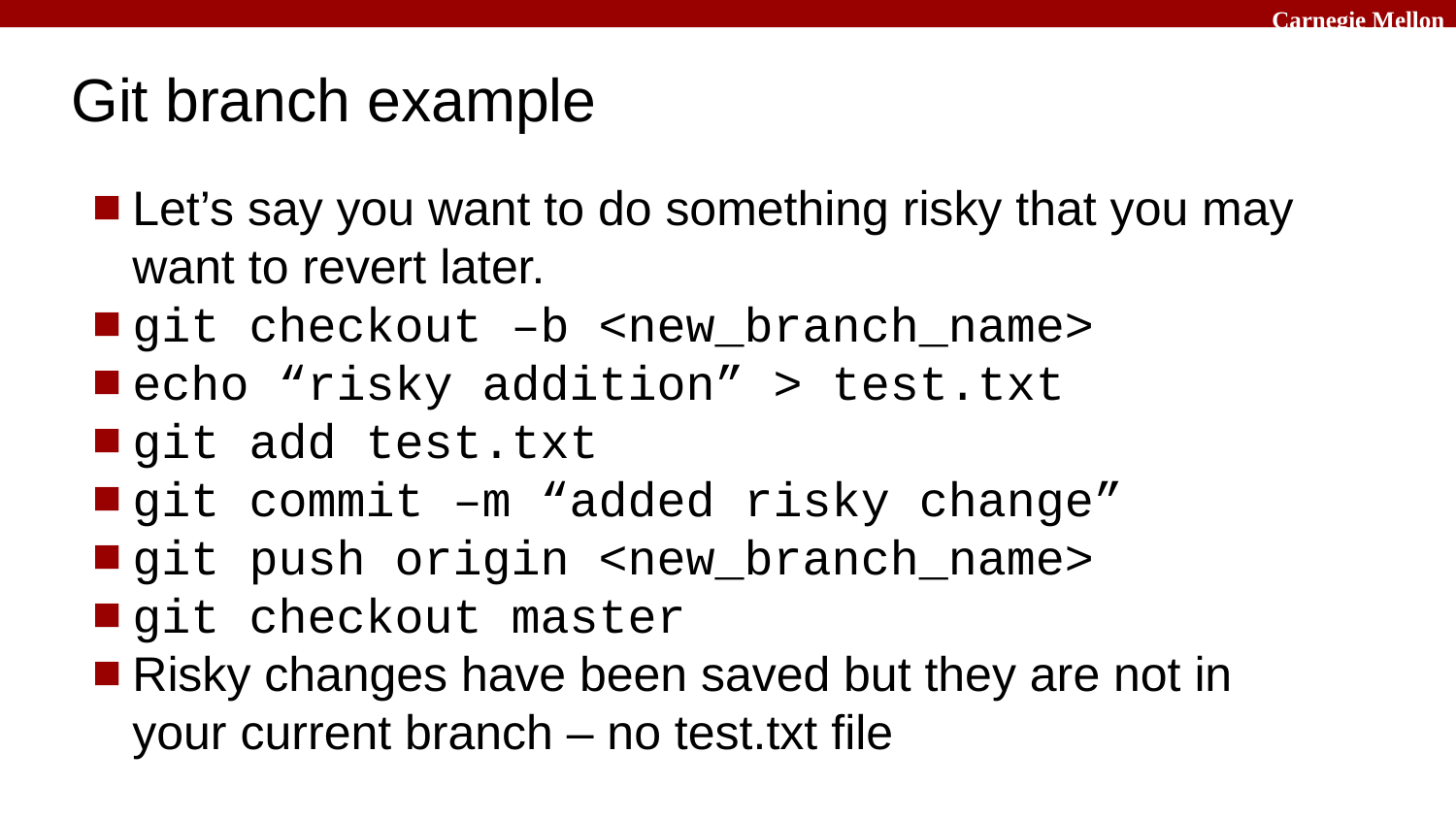

# Git branch example
Let’s say you want to do something risky that you may want to revert later.
git checkout –b <new_branch_name>
echo “risky addition” > test.txt
git add test.txt
git commit –m “added risky change”
git push origin <new_branch_name>
git checkout master
Risky changes have been saved but they are not in your current branch – no test.txt file